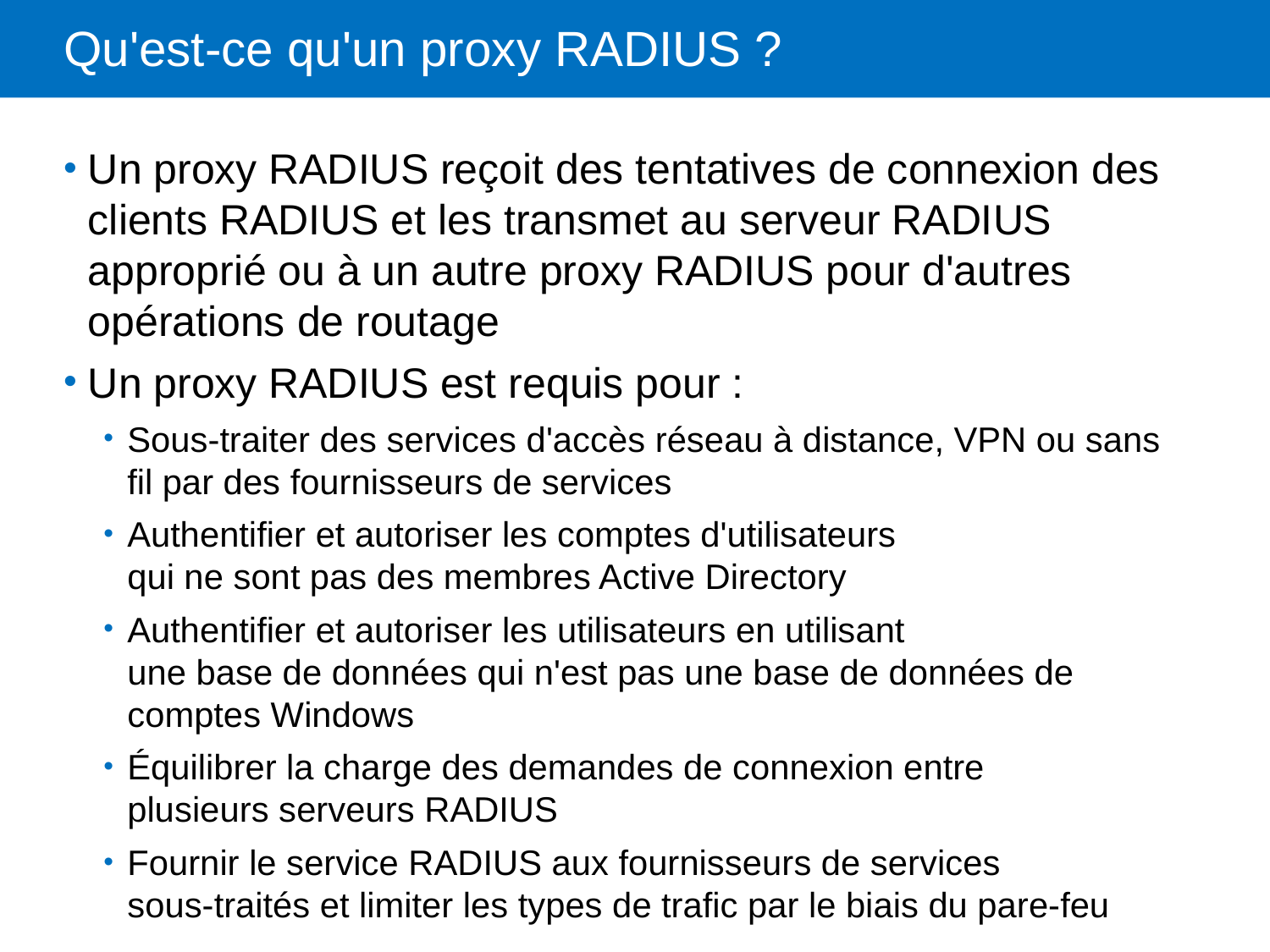

# Qu'est-ce qu'un proxy RADIUS ?
Un proxy RADIUS reçoit des tentatives de connexion des clients RADIUS et les transmet au serveur RADIUS approprié ou à un autre proxy RADIUS pour d'autres opérations de routage
Un proxy RADIUS est requis pour :
Sous-traiter des services d'accès réseau à distance, VPN ou sans fil par des fournisseurs de services
Authentifier et autoriser les comptes d'utilisateurs
qui ne sont pas des membres Active Directory
Authentifier et autoriser les utilisateurs en utilisant
une base de données qui n'est pas une base de données de comptes Windows
Équilibrer la charge des demandes de connexion entre
plusieurs serveurs RADIUS
Fournir le service RADIUS aux fournisseurs de services
sous-traités et limiter les types de trafic par le biais du pare-feu